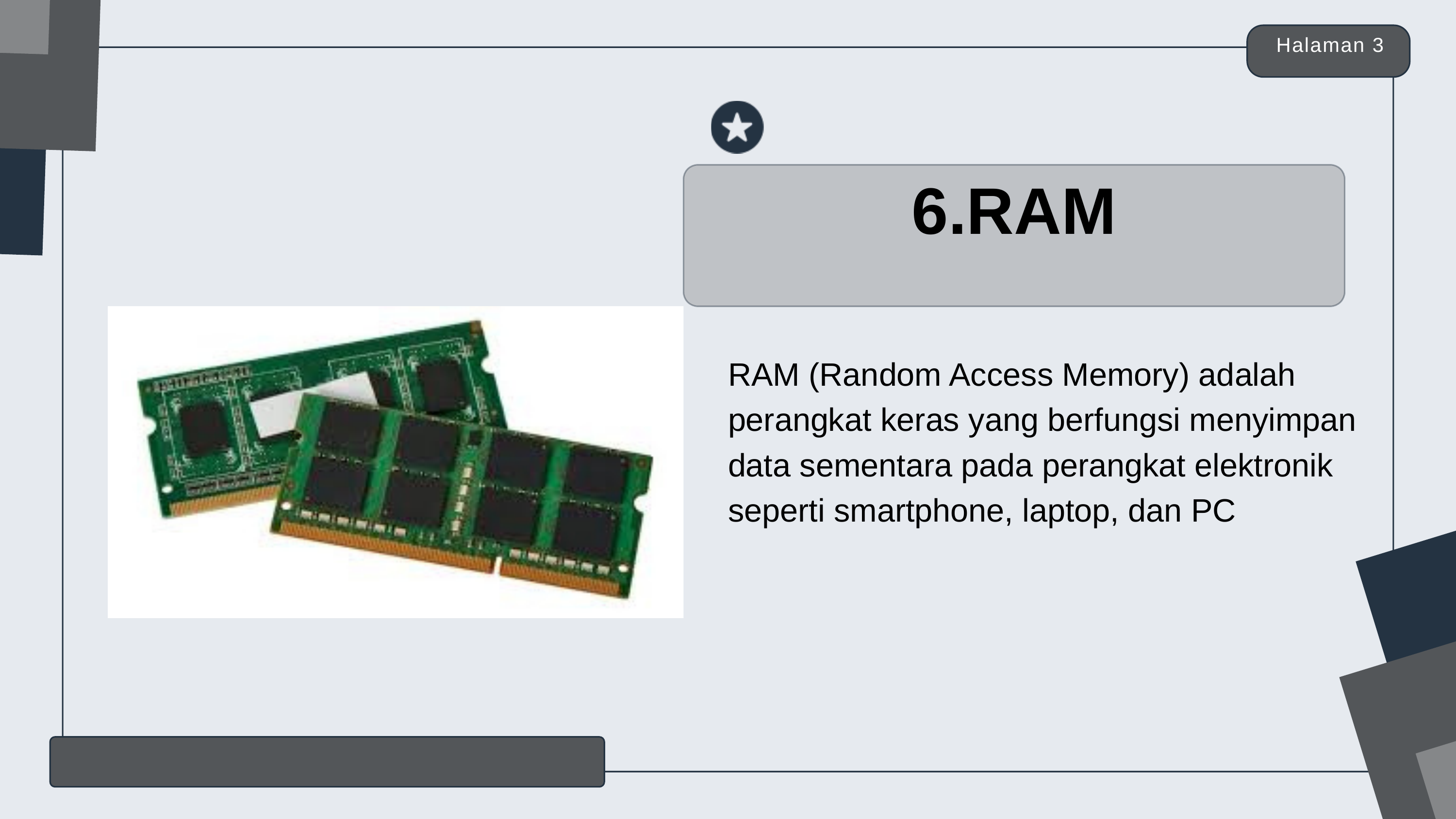

Halaman 3

6.RAM

RAM (Random Access Memory) adalah perangkat keras yang berfungsi menyimpan data sementara pada perangkat elektronik seperti smartphone, laptop, dan PC